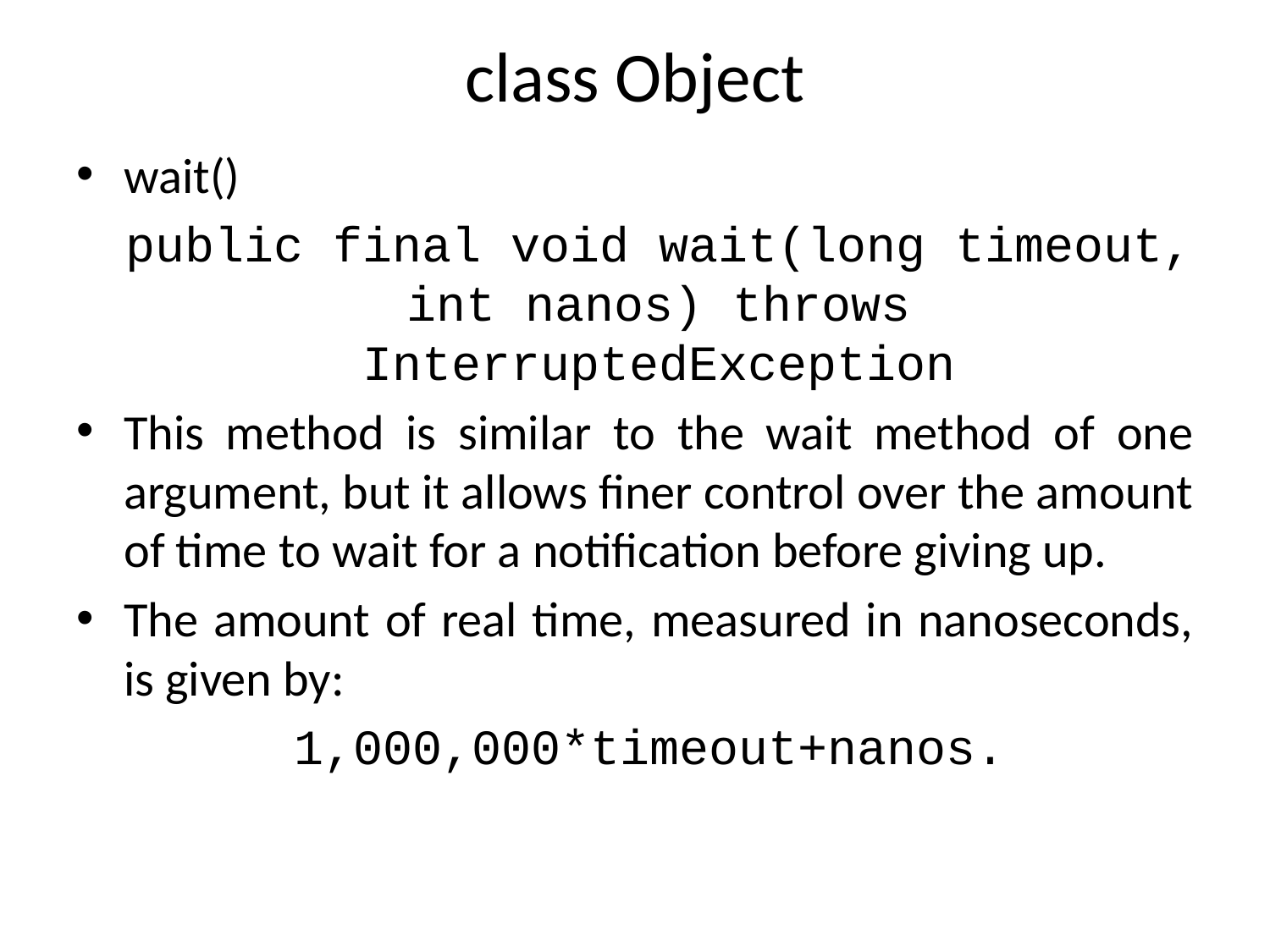

# class Object
wait()
public final void wait(long timeout, int nanos) throws InterruptedException
This method is similar to the wait method of one argument, but it allows finer control over the amount of time to wait for a notification before giving up.
The amount of real time, measured in nanoseconds, is given by:
 1,000,000*timeout+nanos.